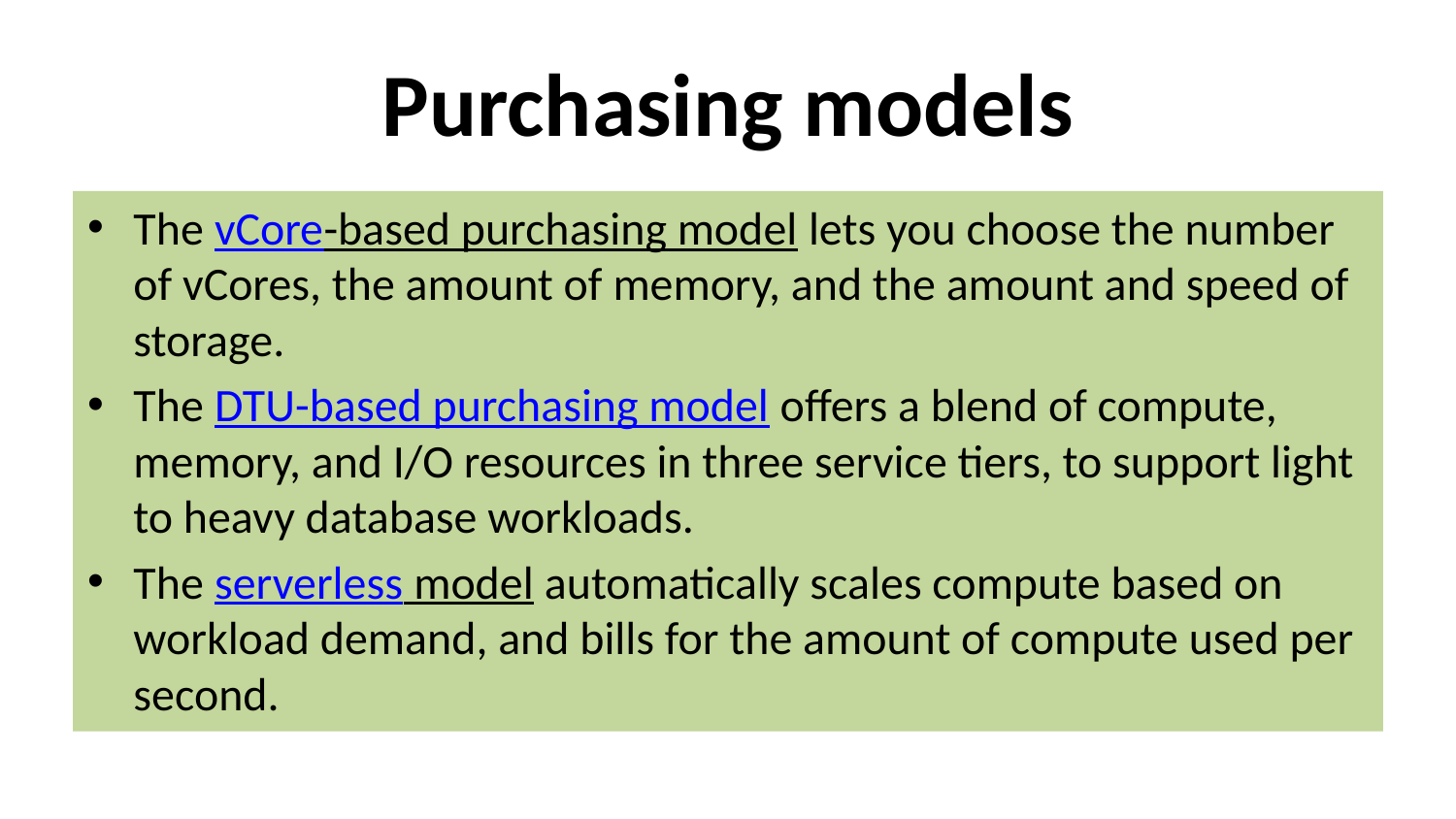

# Purchasing models
The vCore-based purchasing model lets you choose the number of vCores, the amount of memory, and the amount and speed of storage.
The DTU-based purchasing model offers a blend of compute, memory, and I/O resources in three service tiers, to support light to heavy database workloads.
The serverless model automatically scales compute based on workload demand, and bills for the amount of compute used per second.